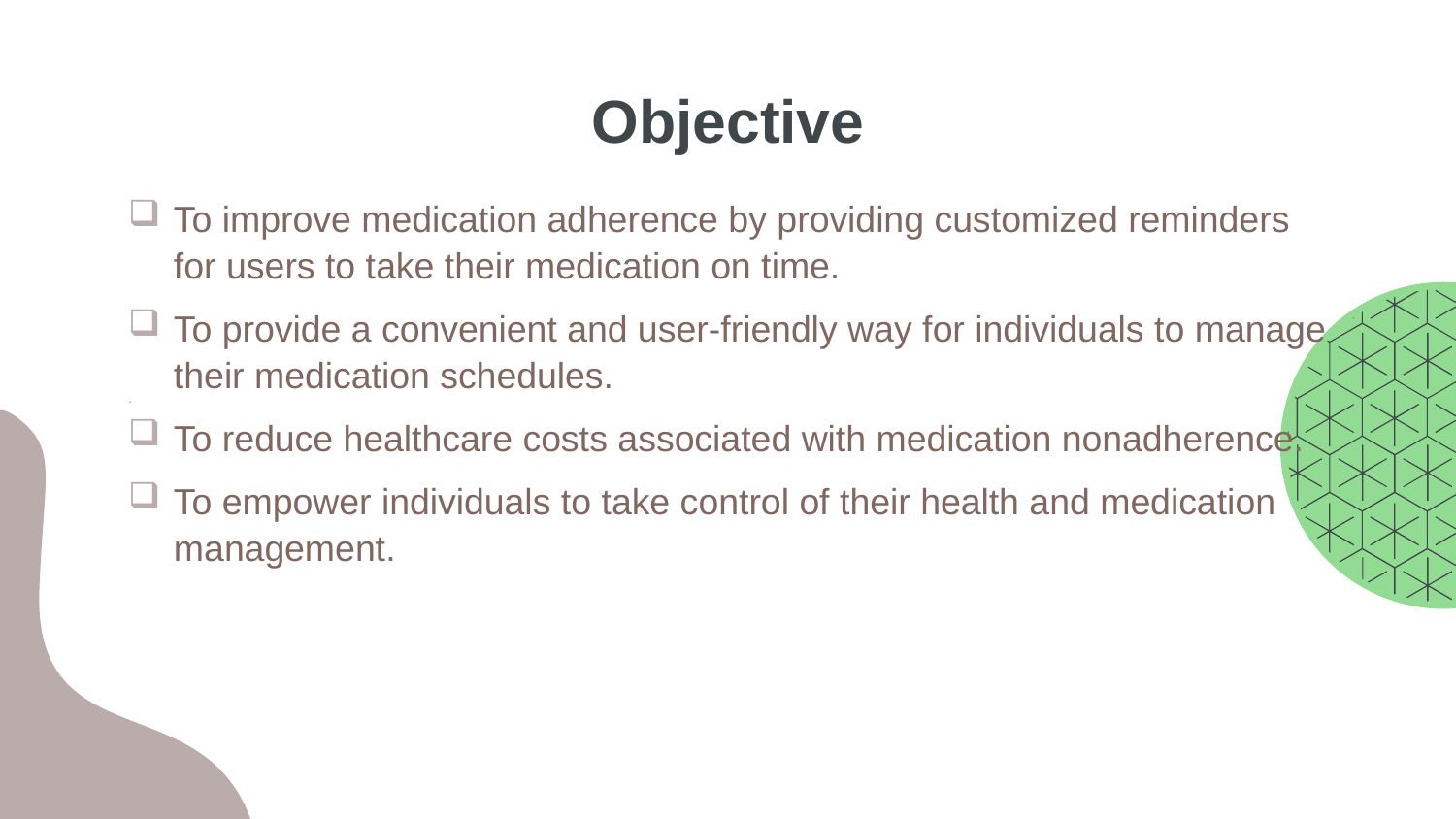

# Objective
To improve medication adherence by providing customized reminders for users to take their medication on time.
To provide a convenient and user-friendly way for individuals to manage their medication schedules.
To reduce healthcare costs associated with medication nonadherence.
To empower individuals to take control of their health and medication management.